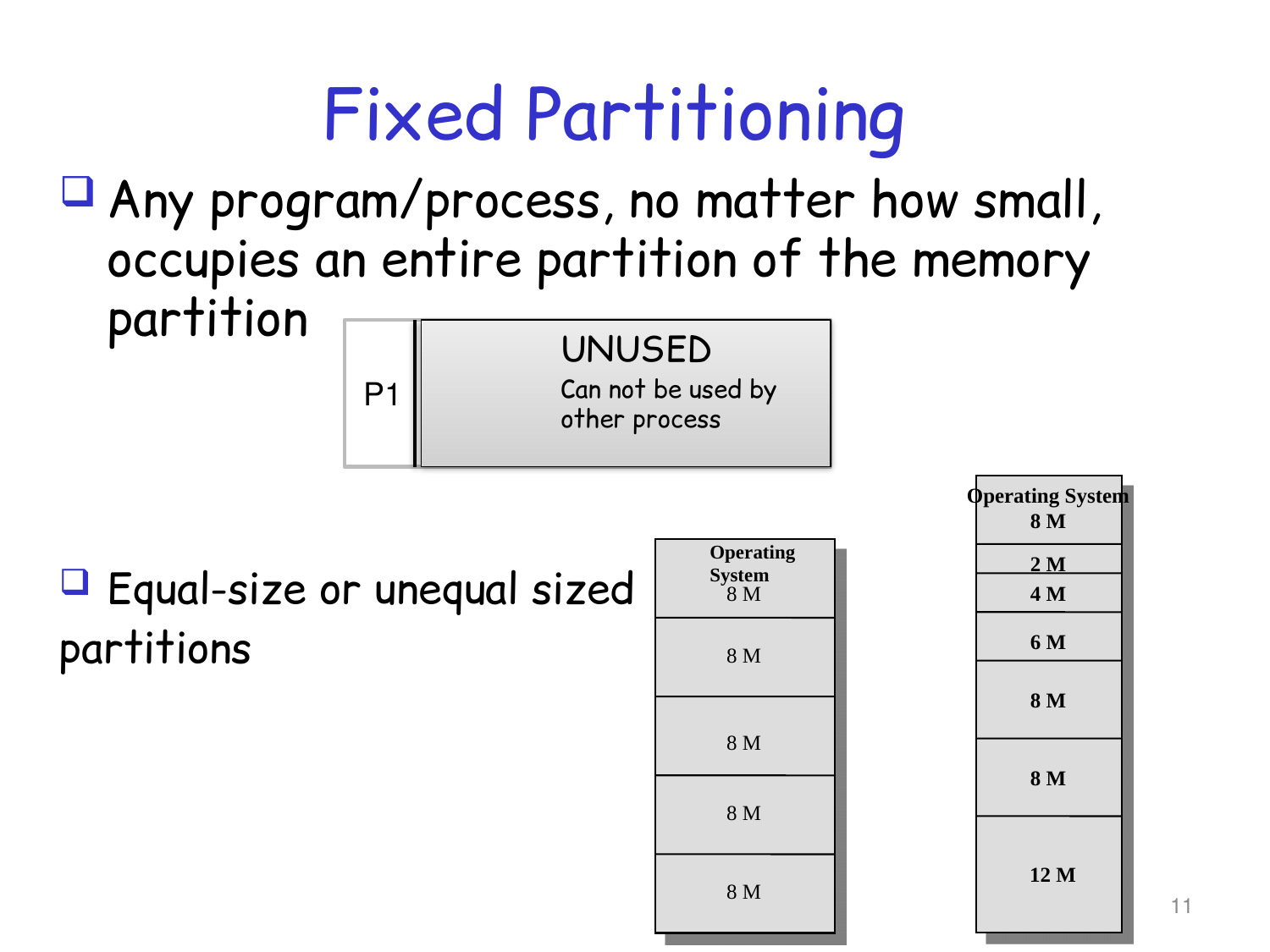

# Fixed Partitioning
Any program/process, no matter how small, occupies an entire partition of the memory partition

Equal-size or unequal sized
partitions
P1
UNUSED
Can not be used by other process
P1
Operating System
8 M

2 M

4 M

6 M

8 M

8 M

12 M
Operating
System

8 M

8 M

8 M

8 M

8 M
11